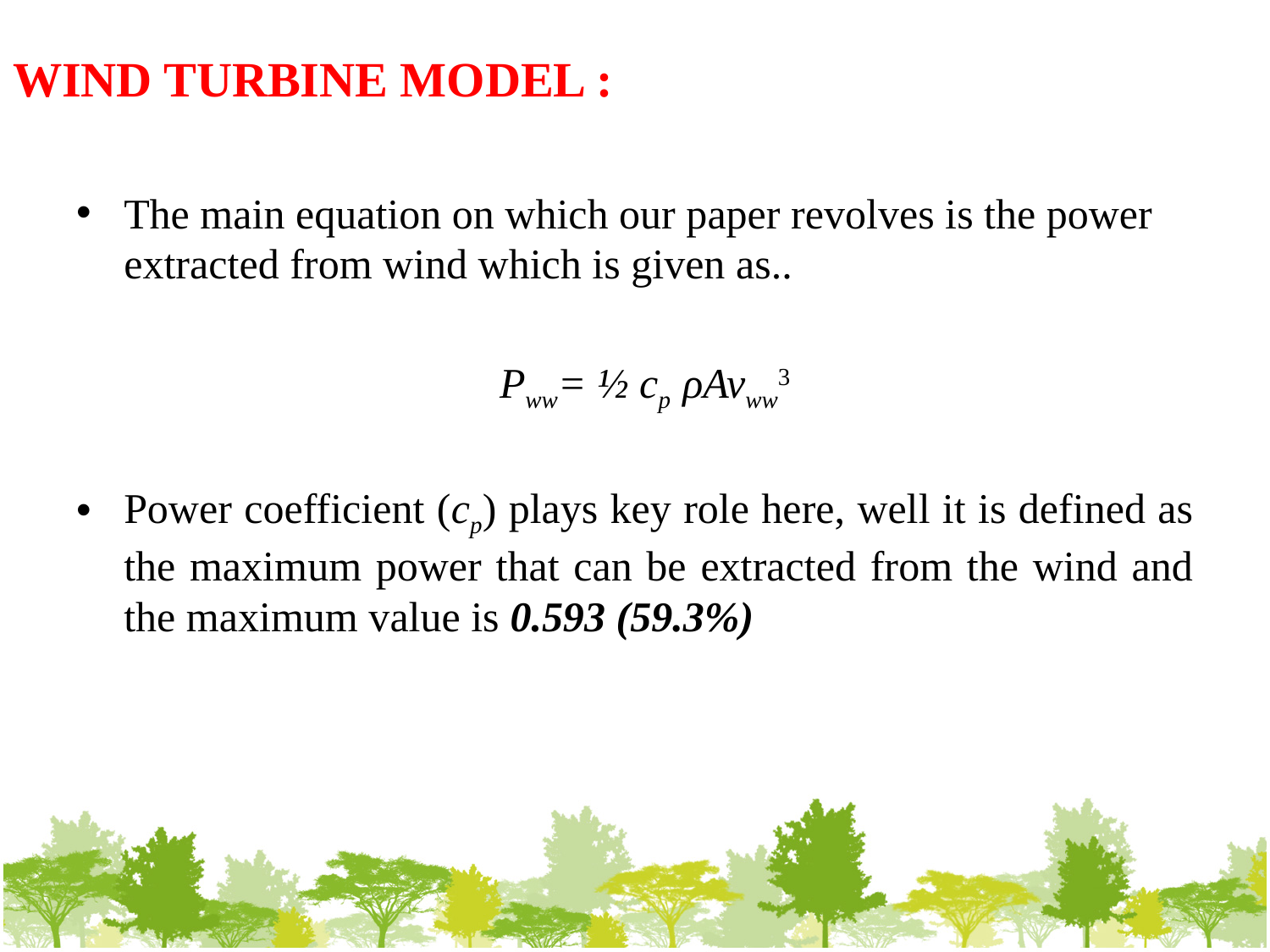

# WIND TURBINE MODEL :
The main equation on which our paper revolves is the power extracted from wind which is given as..

                                        Pww= ½ cp  ρAvww3

Power coefficient (cp) plays key role here, well it is defined as the maximum power that can be extracted from the wind and the maximum value is 0.593 (59.3%)